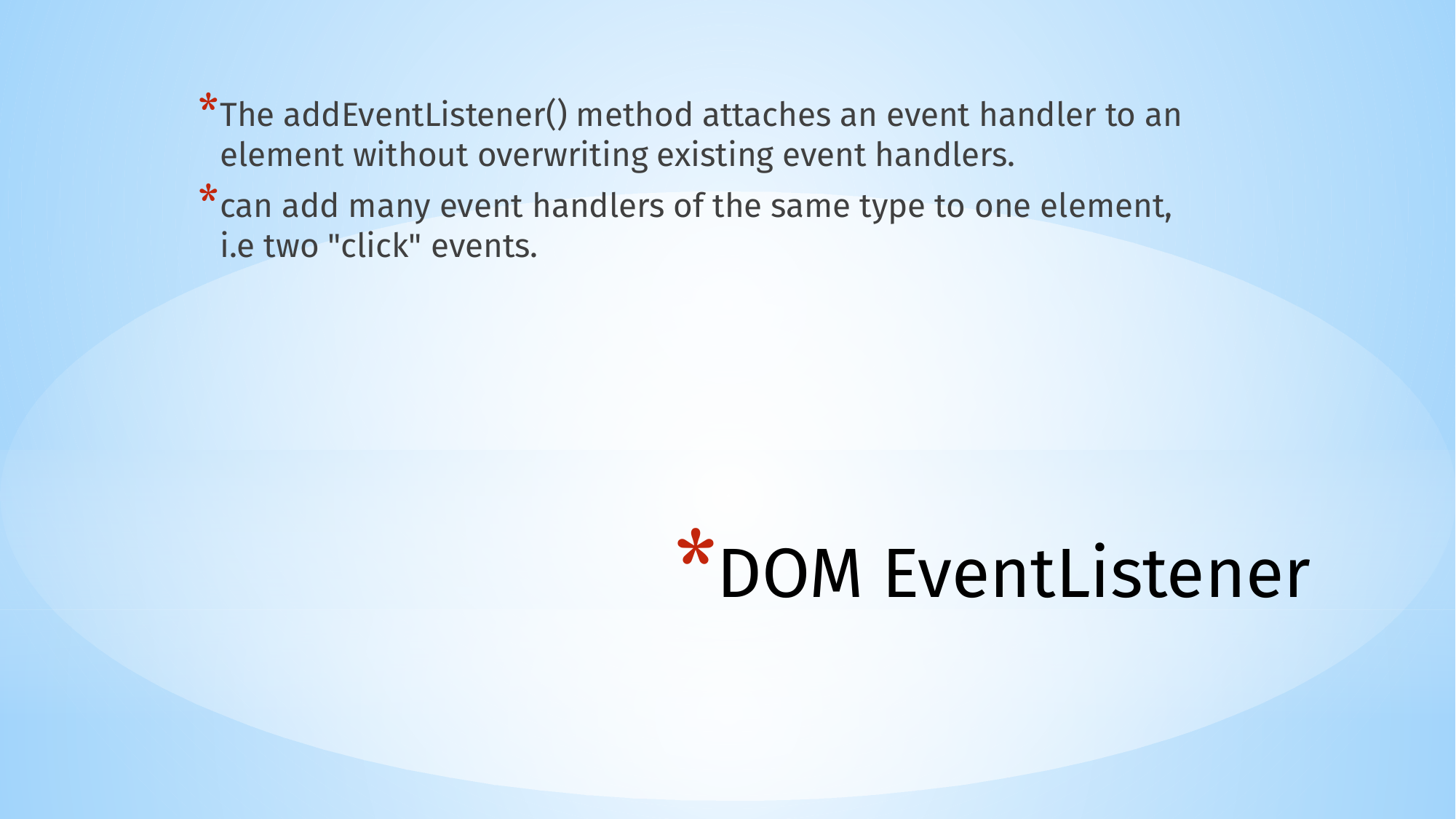

The addEventListener() method attaches an event handler to an element without overwriting existing event handlers.
can add many event handlers of the same type to one element, i.e two "click" events.
# DOM EventListener